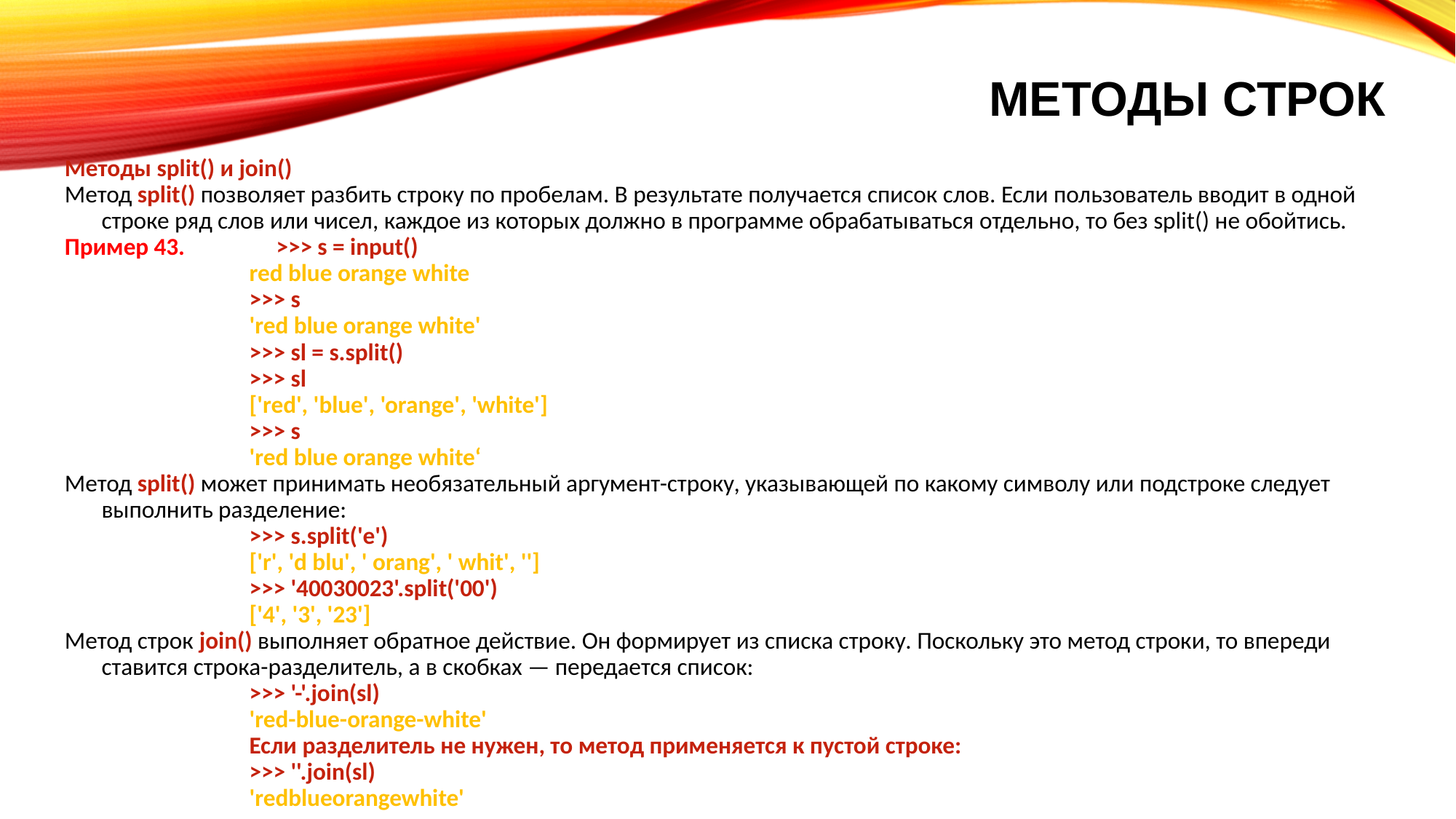

Методы Строк
Методы split() и join()
Метод split() позволяет разбить строку по пробелам. В результате получается список слов. Если пользователь вводит в одной строке ряд слов или чисел, каждое из которых должно в программе обрабатываться отдельно, то без split() не обойтись.
Пример 43. 	>>> s = input()
red blue orange white
>>> s
'red blue orange white'
>>> sl = s.split()
>>> sl
['red', 'blue', 'orange', 'white']
>>> s
'red blue orange white‘
Метод split() может принимать необязательный аргумент-строку, указывающей по какому символу или подстроке следует выполнить разделение:
>>> s.split('e')
['r', 'd blu', ' orang', ' whit', '']
>>> '40030023'.split('00')
['4', '3', '23']
Метод строк join() выполняет обратное действие. Он формирует из списка строку. Поскольку это метод строки, то впереди ставится строка-разделитель, а в скобках — передается список:
>>> '-'.join(sl)
'red-blue-orange-white'
Если разделитель не нужен, то метод применяется к пустой строке:
>>> ''.join(sl)
'redblueorangewhite'